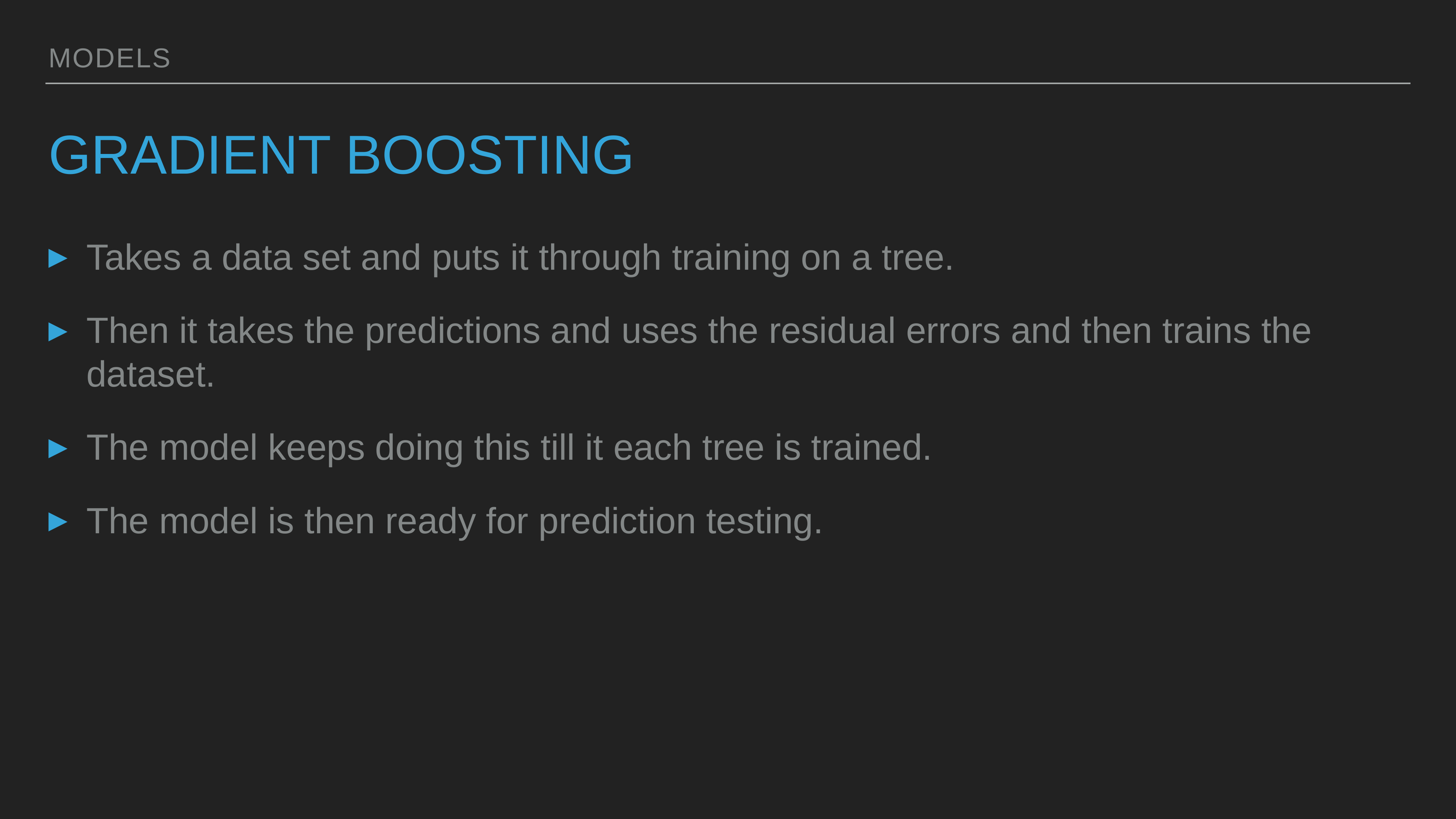

Models
# Gradient Boosting
Takes a data set and puts it through training on a tree.
Then it takes the predictions and uses the residual errors and then trains the dataset.
The model keeps doing this till it each tree is trained.
The model is then ready for prediction testing.